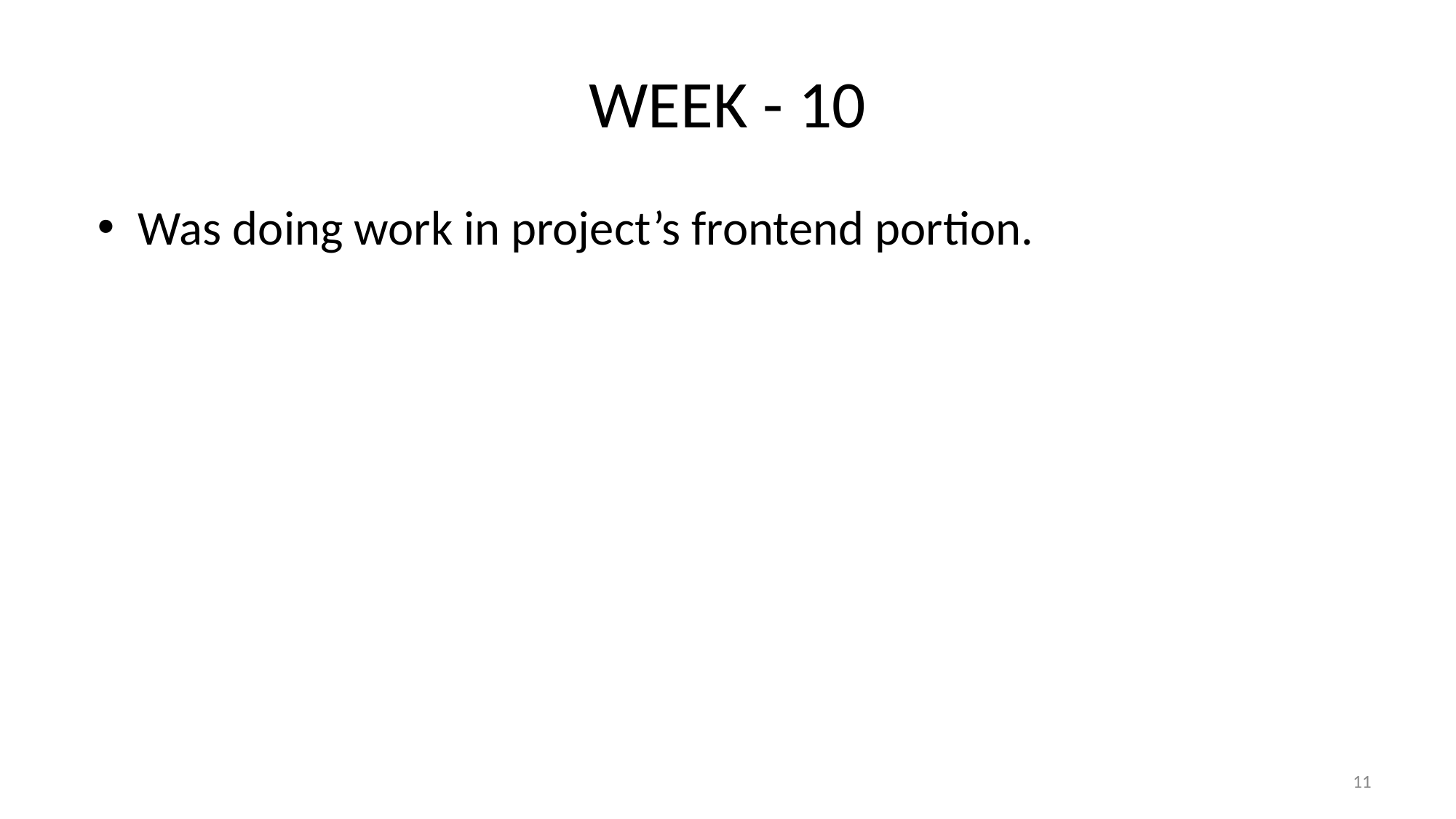

# WEEK - 10
Was doing work in project’s frontend portion.
11